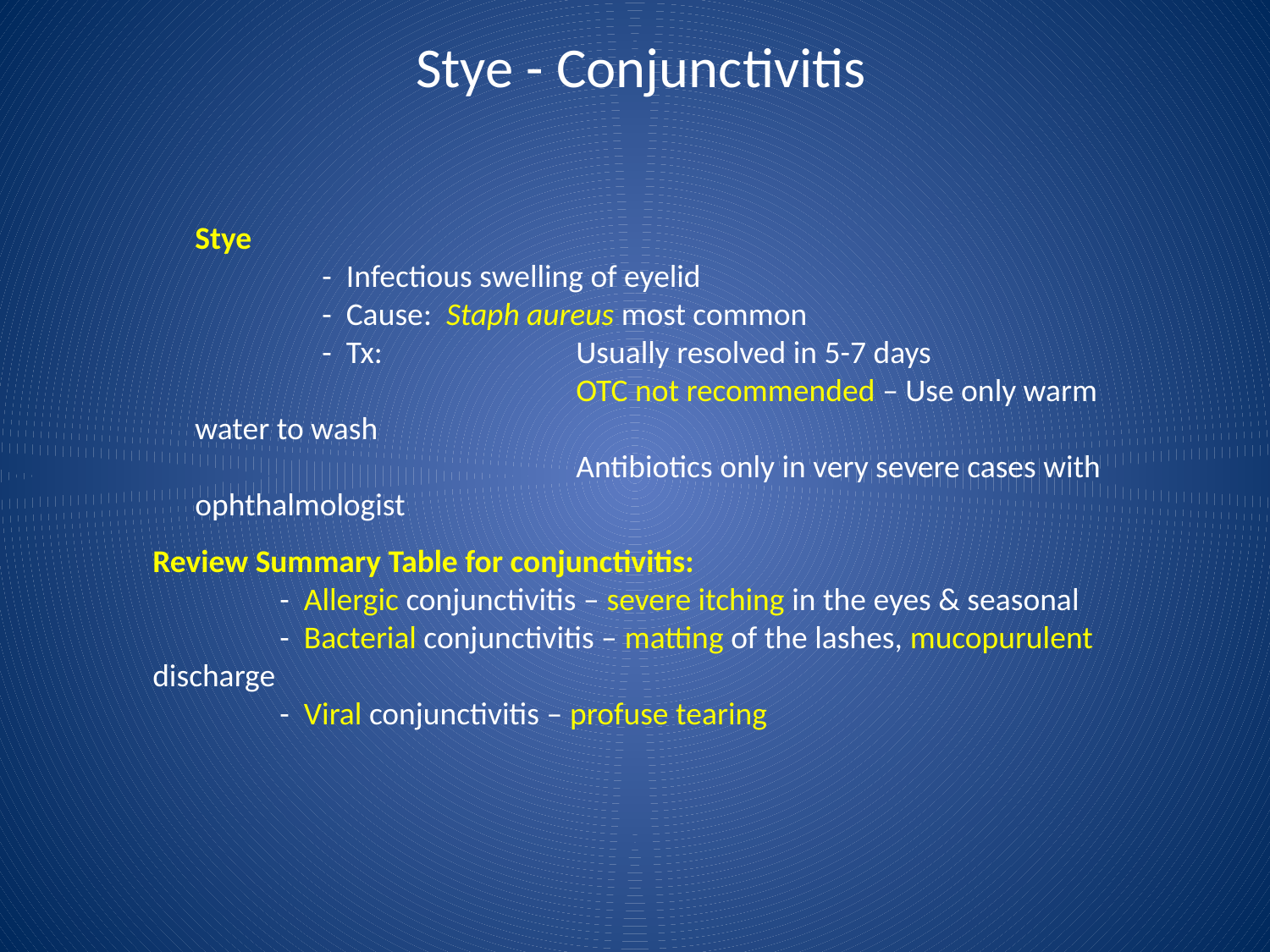

# Stye - Conjunctivitis
Stye
	-  Infectious swelling of eyelid
	-  Cause:  Staph aureus most common
	-  Tx:		Usually resolved in 5-7 days
			OTC not recommended – Use only warm water to wash
			Antibiotics only in very severe cases with ophthalmologist
Review Summary Table for conjunctivitis:
	-  Allergic conjunctivitis – severe itching in the eyes & seasonal
	-  Bacterial conjunctivitis – matting of the lashes, mucopurulent discharge
	-  Viral conjunctivitis – profuse tearing